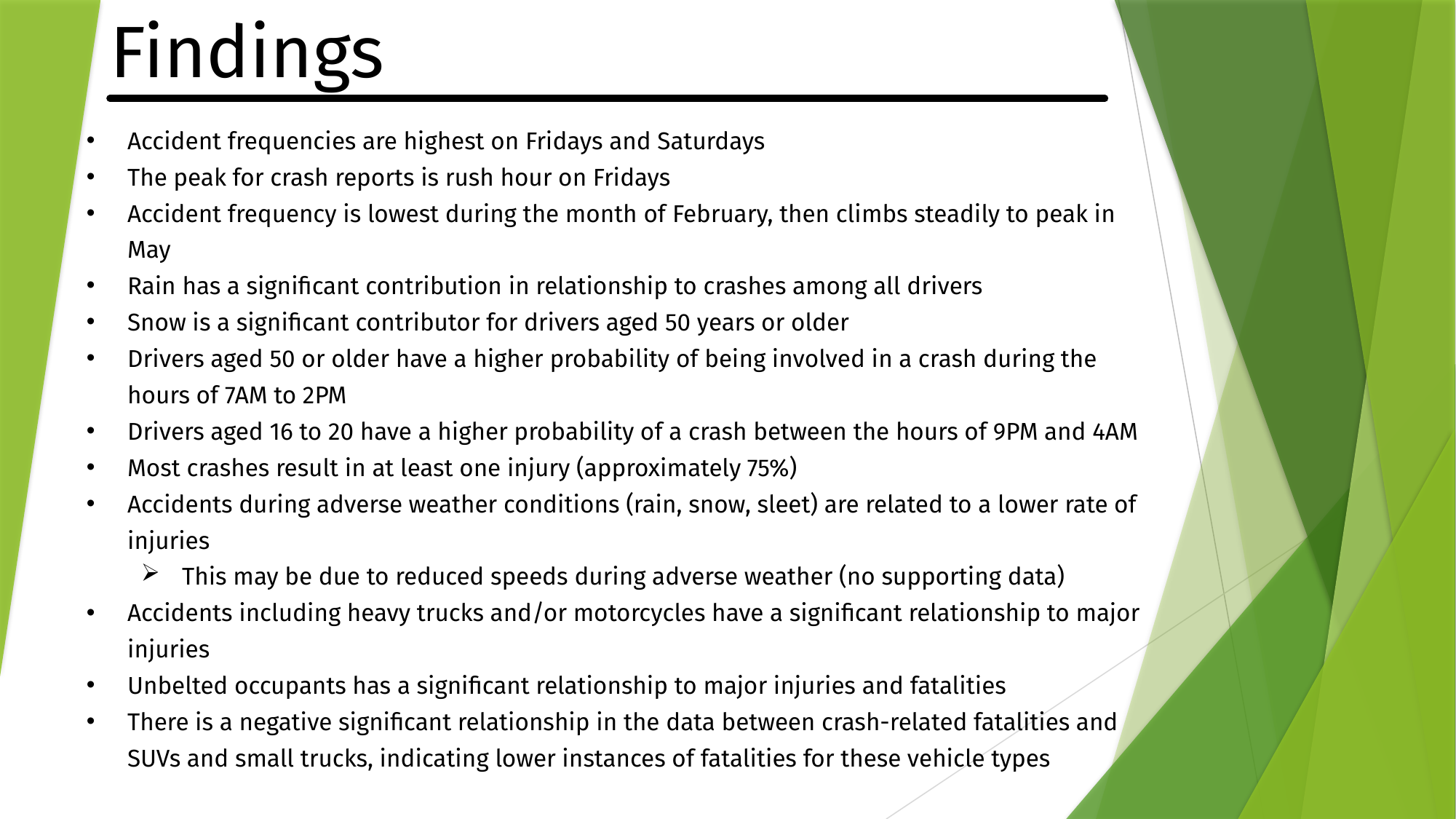

Findings
Accident frequencies are highest on Fridays and Saturdays
The peak for crash reports is rush hour on Fridays
Accident frequency is lowest during the month of February, then climbs steadily to peak in May
Rain has a significant contribution in relationship to crashes among all drivers
Snow is a significant contributor for drivers aged 50 years or older
Drivers aged 50 or older have a higher probability of being involved in a crash during the hours of 7AM to 2PM
Drivers aged 16 to 20 have a higher probability of a crash between the hours of 9PM and 4AM
Most crashes result in at least one injury (approximately 75%)
Accidents during adverse weather conditions (rain, snow, sleet) are related to a lower rate of injuries
This may be due to reduced speeds during adverse weather (no supporting data)
Accidents including heavy trucks and/or motorcycles have a significant relationship to major injuries
Unbelted occupants has a significant relationship to major injuries and fatalities
There is a negative significant relationship in the data between crash-related fatalities and SUVs and small trucks, indicating lower instances of fatalities for these vehicle types